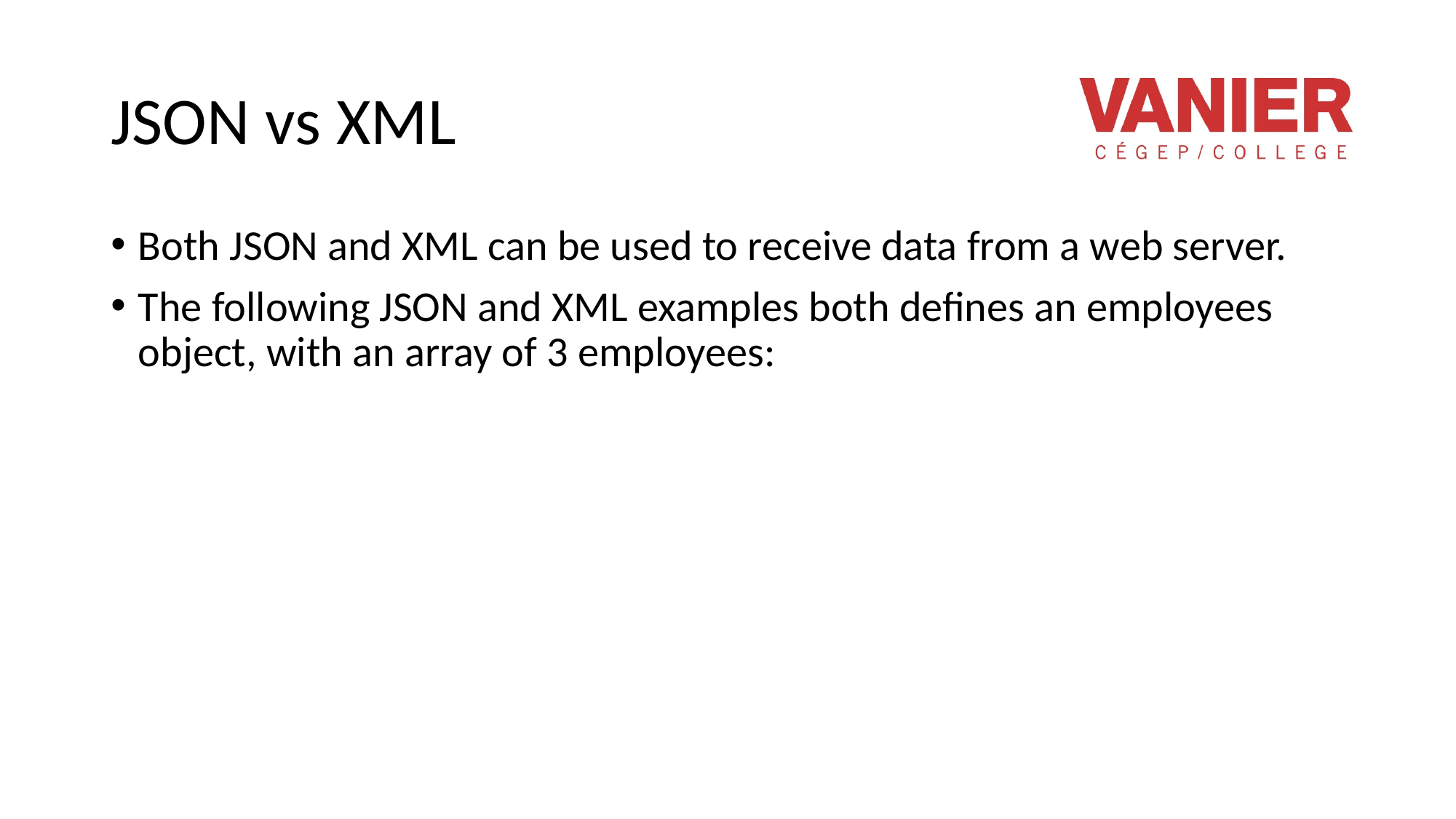

# JSON vs XML
Both JSON and XML can be used to receive data from a web server.
The following JSON and XML examples both defines an employees object, with an array of 3 employees: